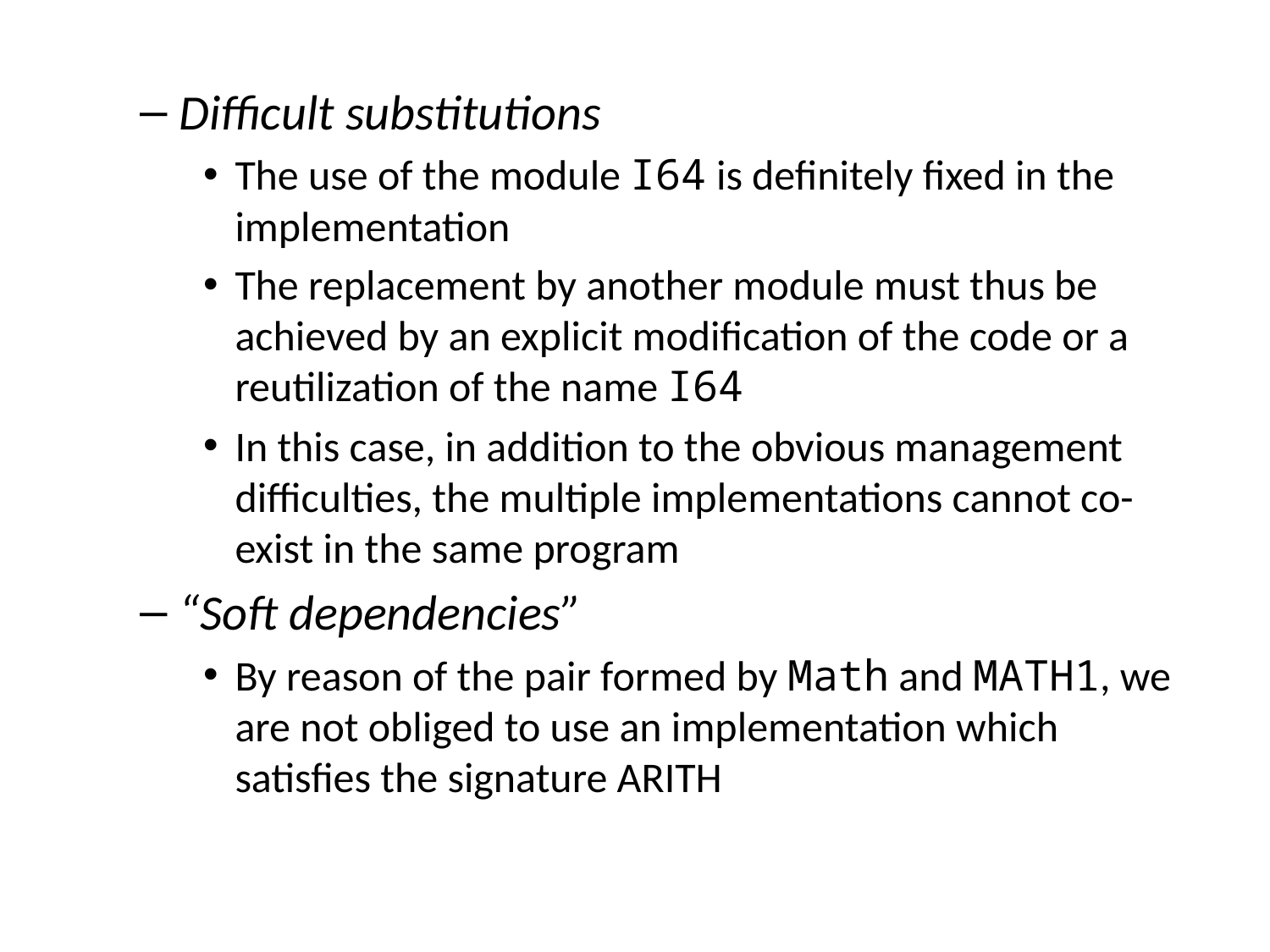

Difficult substitutions
The use of the module I64 is definitely fixed in the implementation
The replacement by another module must thus be achieved by an explicit modification of the code or a reutilization of the name I64
In this case, in addition to the obvious management difficulties, the multiple implementations cannot co-exist in the same program
“Soft dependencies”
By reason of the pair formed by Math and MATH1, we are not obliged to use an implementation which satisfies the signature ARITH